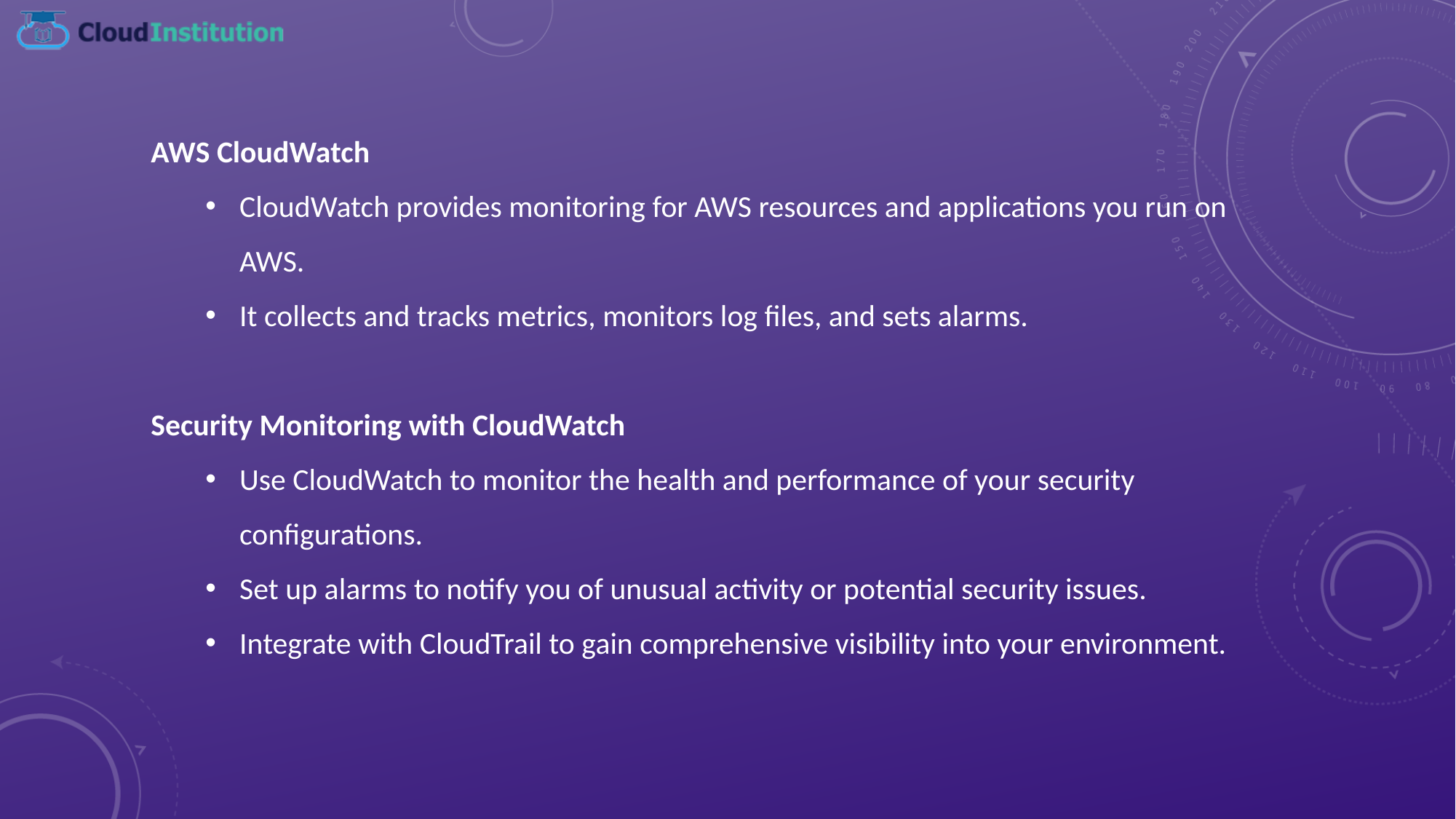

AWS CloudWatch
CloudWatch provides monitoring for AWS resources and applications you run on AWS.
It collects and tracks metrics, monitors log files, and sets alarms.

Security Monitoring with CloudWatch
Use CloudWatch to monitor the health and performance of your security configurations.
Set up alarms to notify you of unusual activity or potential security issues.
Integrate with CloudTrail to gain comprehensive visibility into your environment.